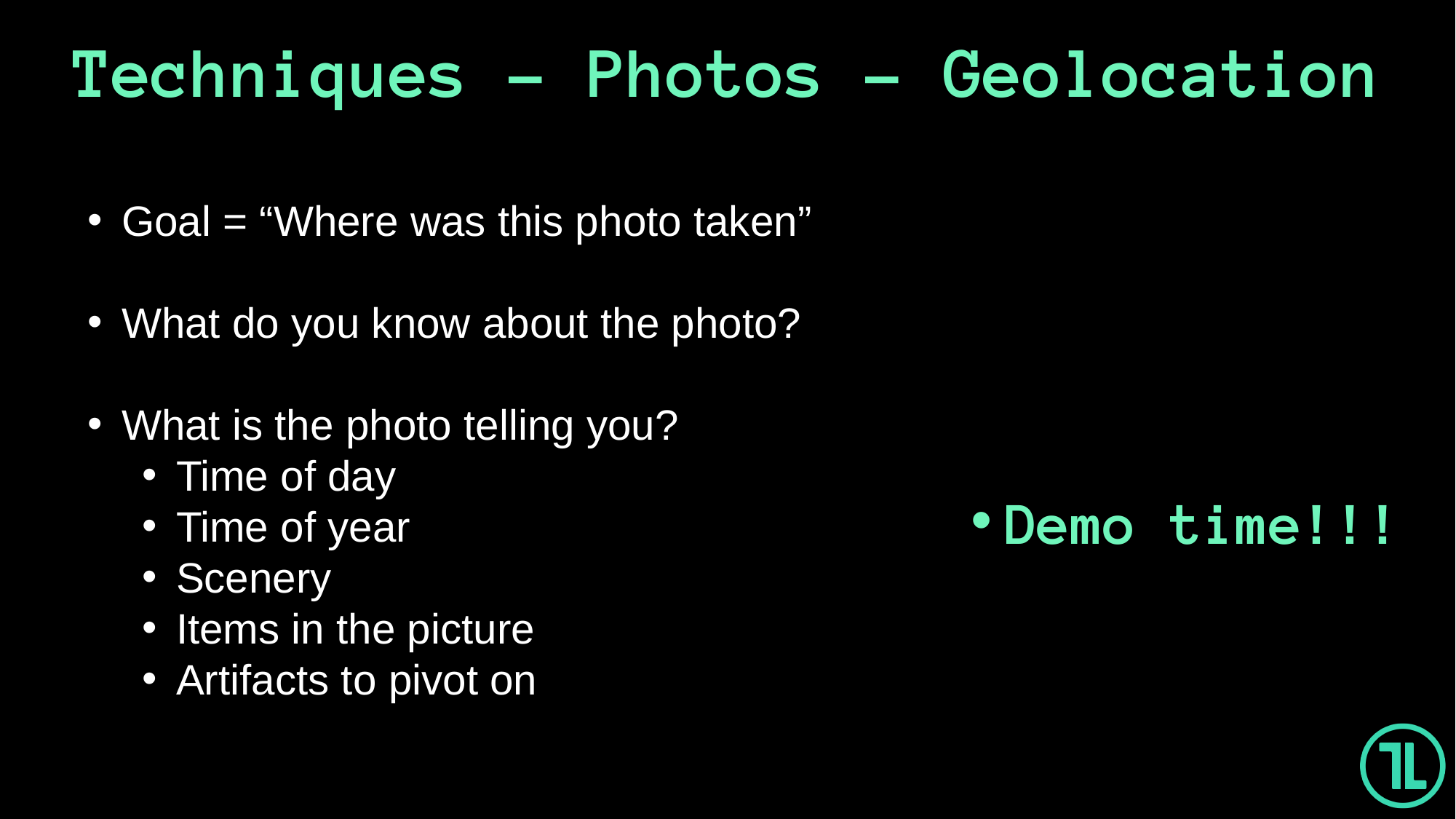

Techniques – Photos - Geolocation
Goal = “Where was this photo taken”

What do you know about the photo?

What is the photo telling you?
Time of day
Time of year
Scenery
Items in the picture
Artifacts to pivot on
Demo time!!!